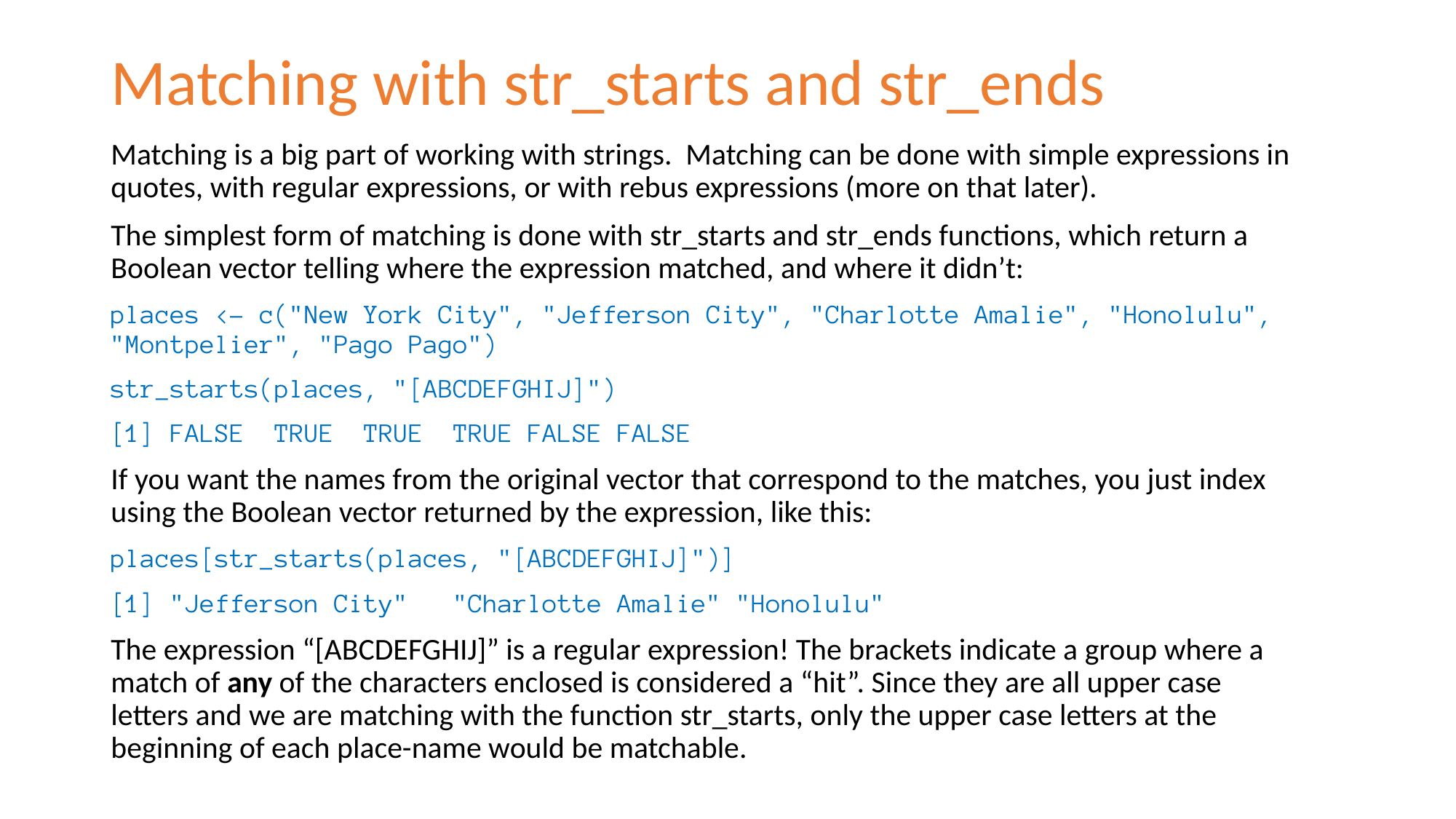

# Matching with str_starts and str_ends
Matching is a big part of working with strings.  Matching can be done with simple expressions in quotes, with regular expressions, or with rebus expressions (more on that later).
The simplest form of matching is done with str_starts and str_ends functions, which return a Boolean vector telling where the expression matched, and where it didn’t:
places <- c("New York City", "Jefferson City", "Charlotte Amalie", "Honolulu", "Montpelier", "Pago Pago")
str_starts(places, "[ABCDEFGHIJ]")
[1] FALSE  TRUE  TRUE  TRUE FALSE FALSE
If you want the names from the original vector that correspond to the matches, you just index using the Boolean vector returned by the expression, like this:
places[str_starts(places, "[ABCDEFGHIJ]")]
[1] "Jefferson City"   "Charlotte Amalie" "Honolulu"
The expression “[ABCDEFGHIJ]” is a regular expression! The brackets indicate a group where a match of any of the characters enclosed is considered a “hit”. Since they are all upper case letters and we are matching with the function str_starts, only the upper case letters at the beginning of each place-name would be matchable.